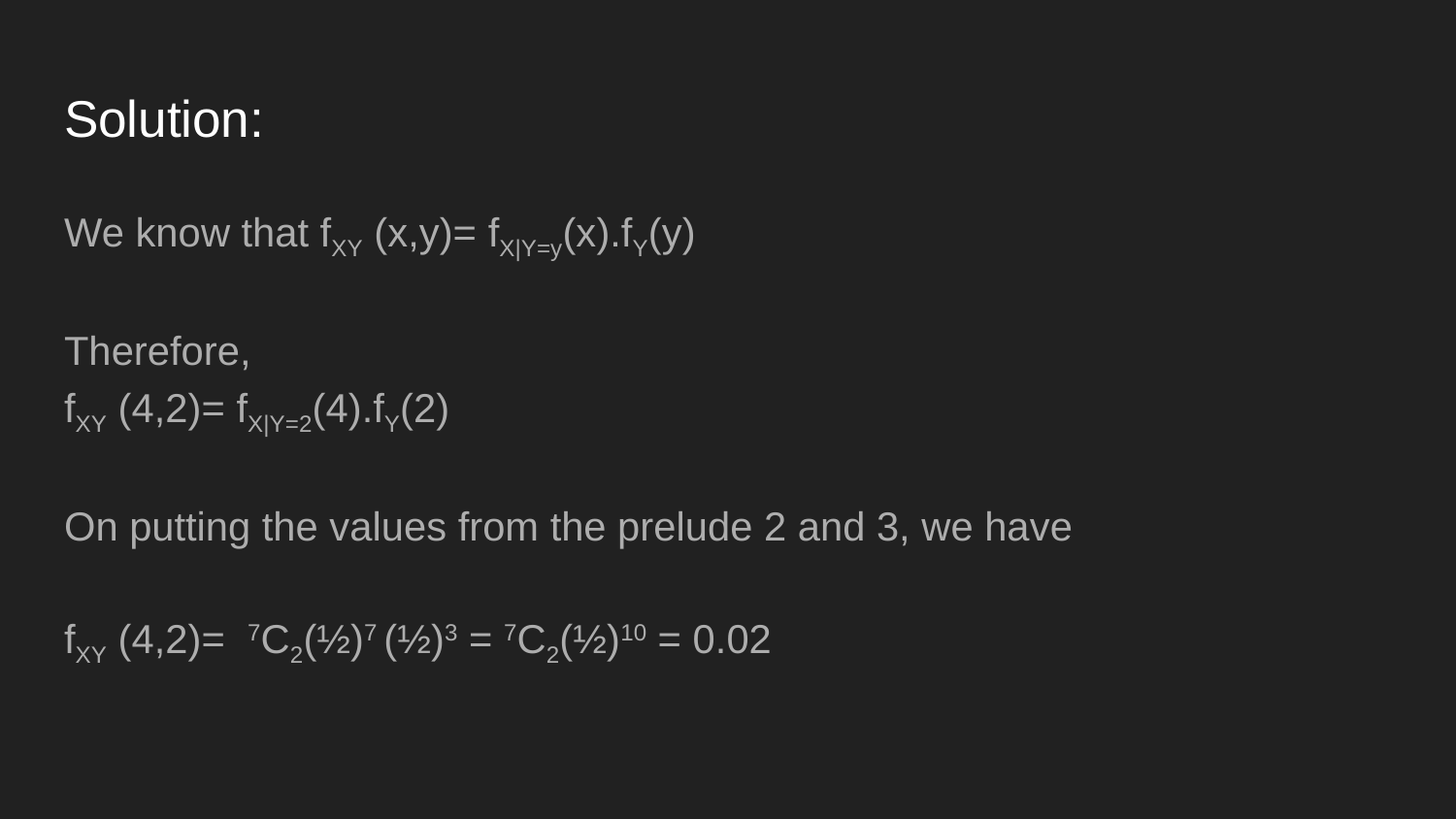

# Solution:
We know that fXY (x,y)= fX|Y=y(x).fY(y)

Therefore,
fXY (4,2)= fX|Y=2(4).fY(2)

On putting the values from the prelude 2 and 3, we have

fXY (4,2)=  7C2(½)7 (½)3 = 7C2(½)10 = 0.02